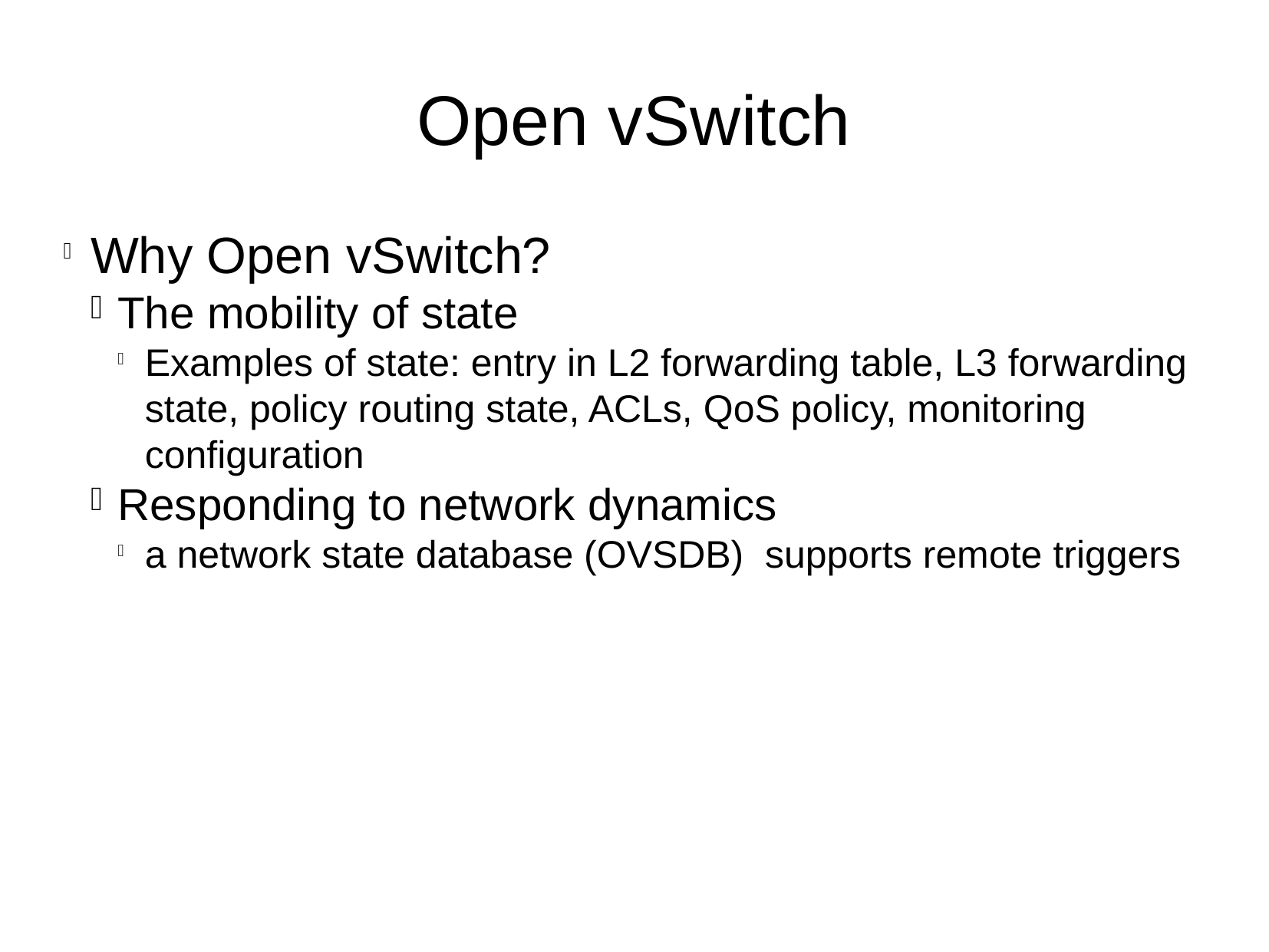

Open vSwitch
Why Open vSwitch?
The mobility of state
Examples of state: entry in L2 forwarding table, L3 forwarding state, policy routing state, ACLs, QoS policy, monitoring configuration
Responding to network dynamics
a network state database (OVSDB)  supports remote triggers